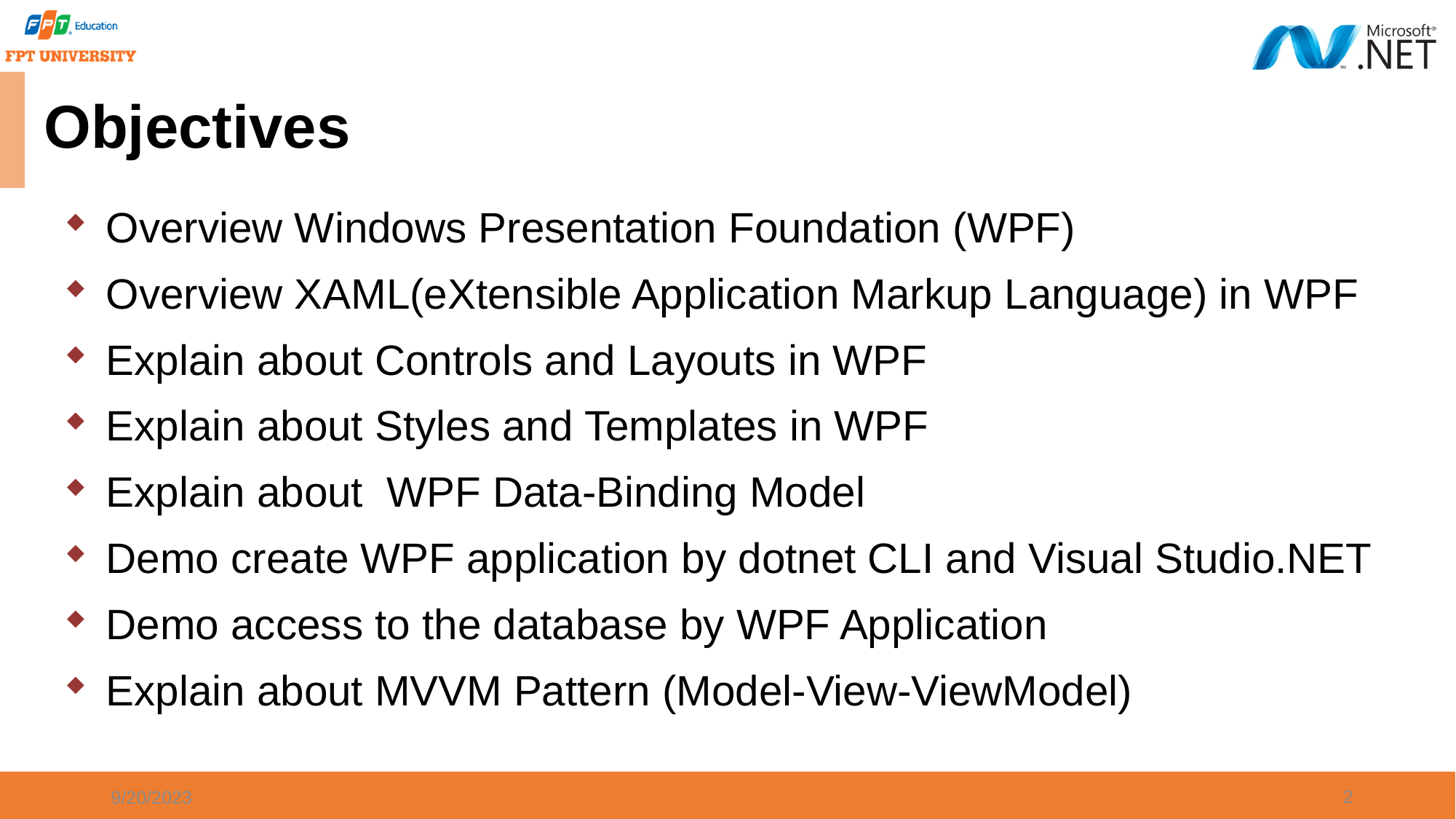

# Objectives
Overview Windows Presentation Foundation (WPF)
Overview XAML(eXtensible Application Markup Language) in WPF
Explain about Controls and Layouts in WPF
Explain about Styles and Templates in WPF
Explain about  WPF Data-Binding Model
Demo create WPF application by dotnet CLI and Visual Studio.NET
Demo access to the database by WPF Application
Explain about MVVM Pattern (Model-View-ViewModel)
2
9/20/2023